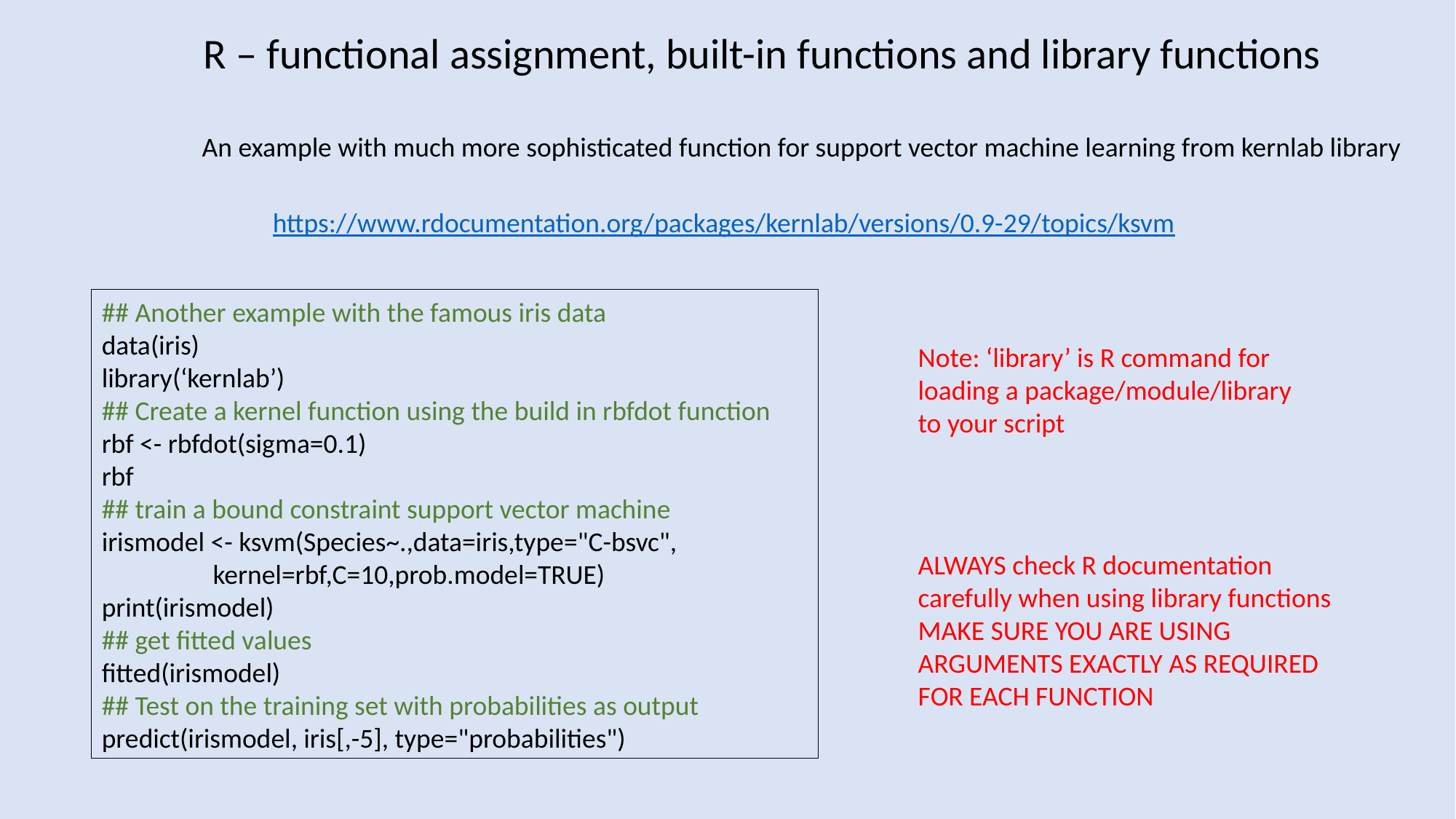

R – functional assignment, built-in functions and library functions
An example with much more sophisticated function for support vector machine learning from kernlab library
https://www.rdocumentation.org/packages/kernlab/versions/0.9-29/topics/ksvm

## Another example with the famous iris data
data(iris)
library(‘kernlab’)
## Create a kernel function using the build in rbfdot function
rbf <- rbfdot(sigma=0.1)
rbf
## train a bound constraint support vector machine
irismodel <- ksvm(Species~.,data=iris,type="C-bsvc",
                  kernel=rbf,C=10,prob.model=TRUE)
print(irismodel)
## get fitted values
fitted(irismodel)
## Test on the training set with probabilities as output
predict(irismodel, iris[,-5], type="probabilities")
Note: ‘library’ is R command for loading a package/module/library to your script
ALWAYS check R documentation carefully when using library functions
MAKE SURE YOU ARE USING ARGUMENTS EXACTLY AS REQUIRED FOR EACH FUNCTION